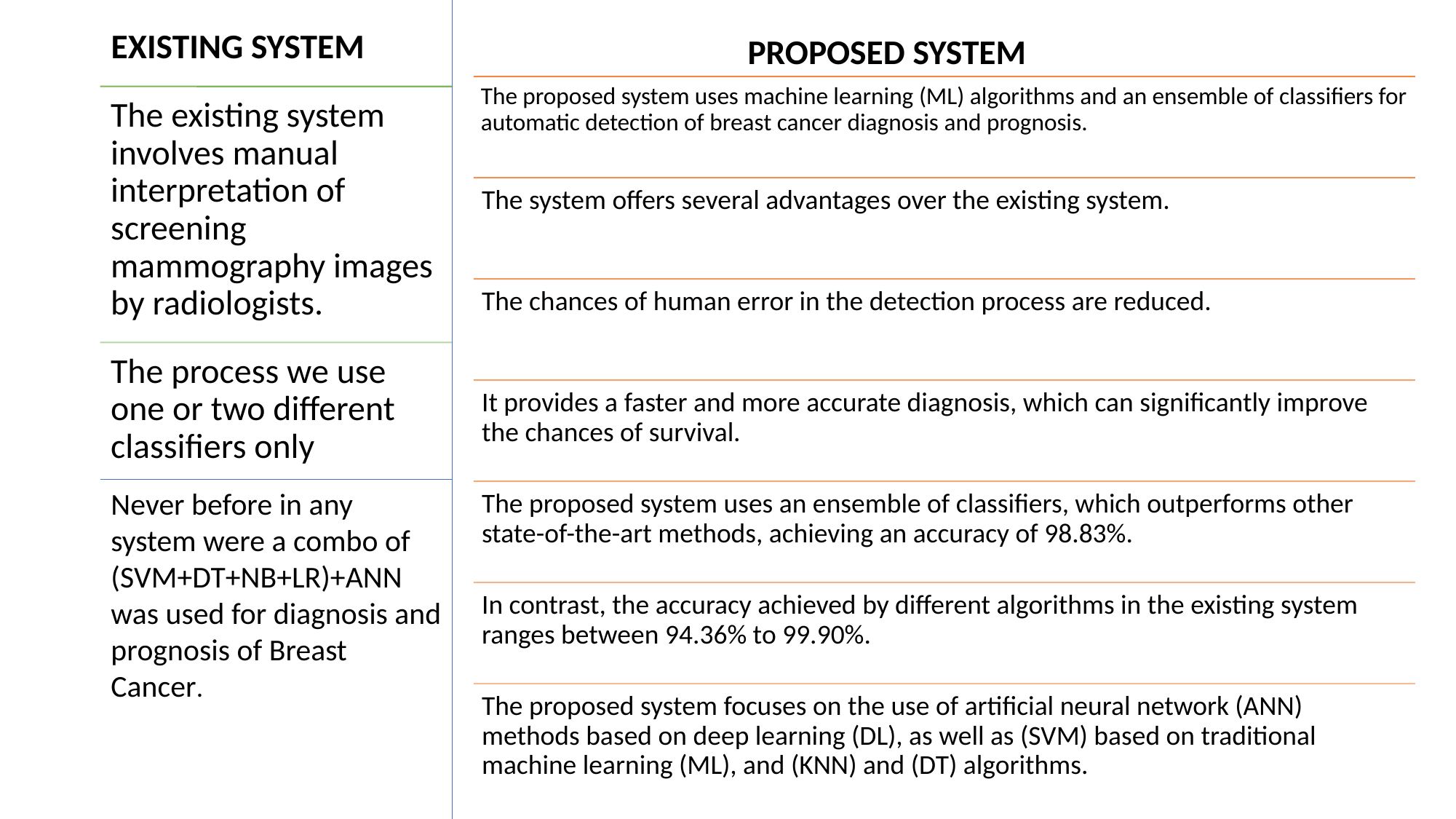

EXISTING SYSTEM
PROPOSED SYSTEM
The proposed system uses machine learning (ML) algorithms and an ensemble of classifiers for automatic detection of breast cancer diagnosis and prognosis.
The system offers several advantages over the existing system.
The chances of human error in the detection process are reduced.
It provides a faster and more accurate diagnosis, which can significantly improve the chances of survival.
The proposed system uses an ensemble of classifiers, which outperforms other state-of-the-art methods, achieving an accuracy of 98.83%.
In contrast, the accuracy achieved by different algorithms in the existing system ranges between 94.36% to 99.90%.
The proposed system focuses on the use of artificial neural network (ANN) methods based on deep learning (DL), as well as (SVM) based on traditional machine learning (ML), and (KNN) and (DT) algorithms.
The existing system involves manual interpretation of screening mammography images by radiologists.
The process we use one or two different classifiers only
Never before in any system were a combo of (SVM+DT+NB+LR)+ANN was used for diagnosis and prognosis of Breast Cancer.